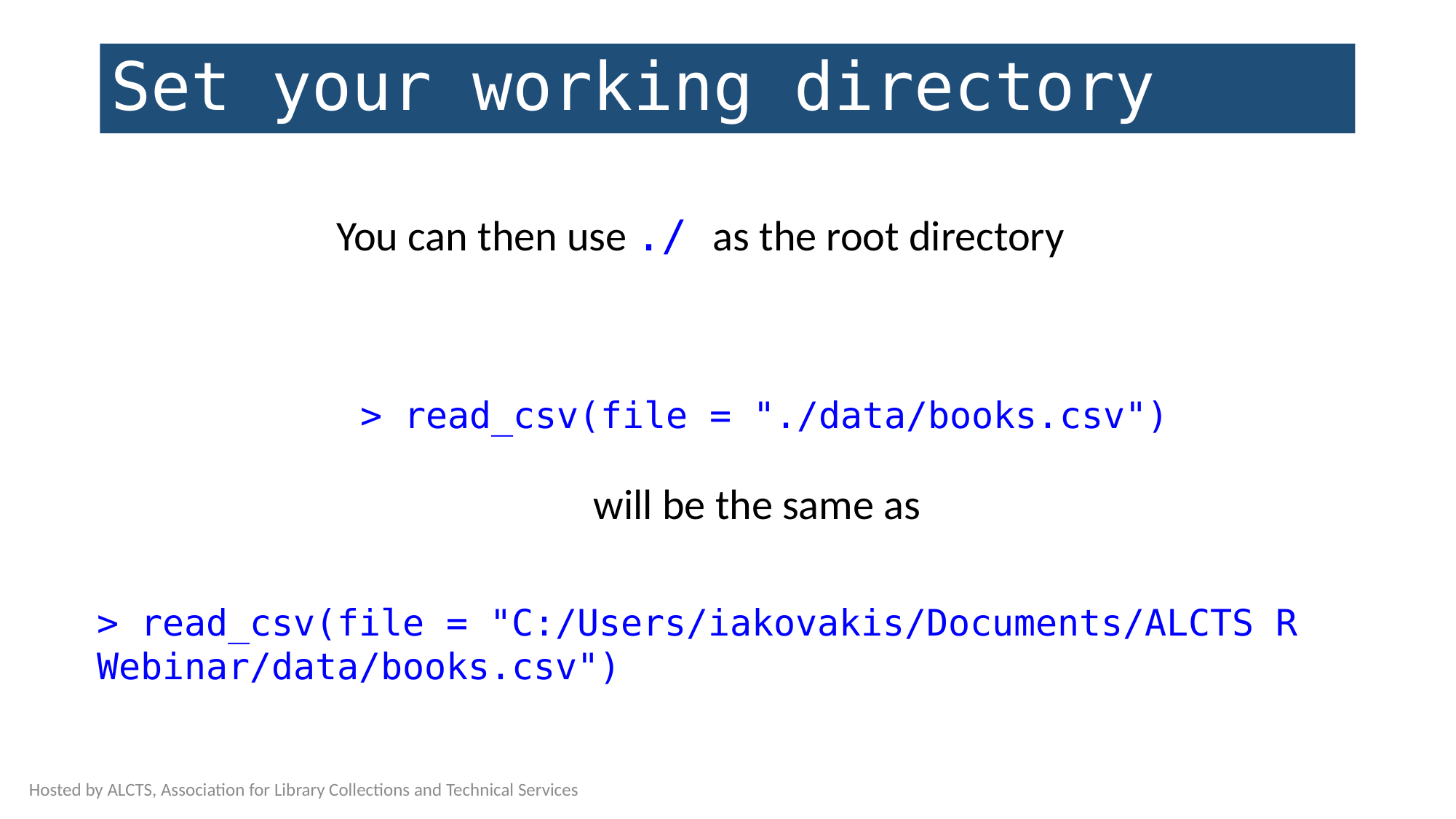

# Set your working directory
You can then use ./ as the root directory
> read_csv(file = "./data/books.csv")
will be the same as
> read_csv(file = "C:/Users/iakovakis/Documents/ALCTS R Webinar/data/books.csv")
Hosted by ALCTS, Association for Library Collections and Technical Services